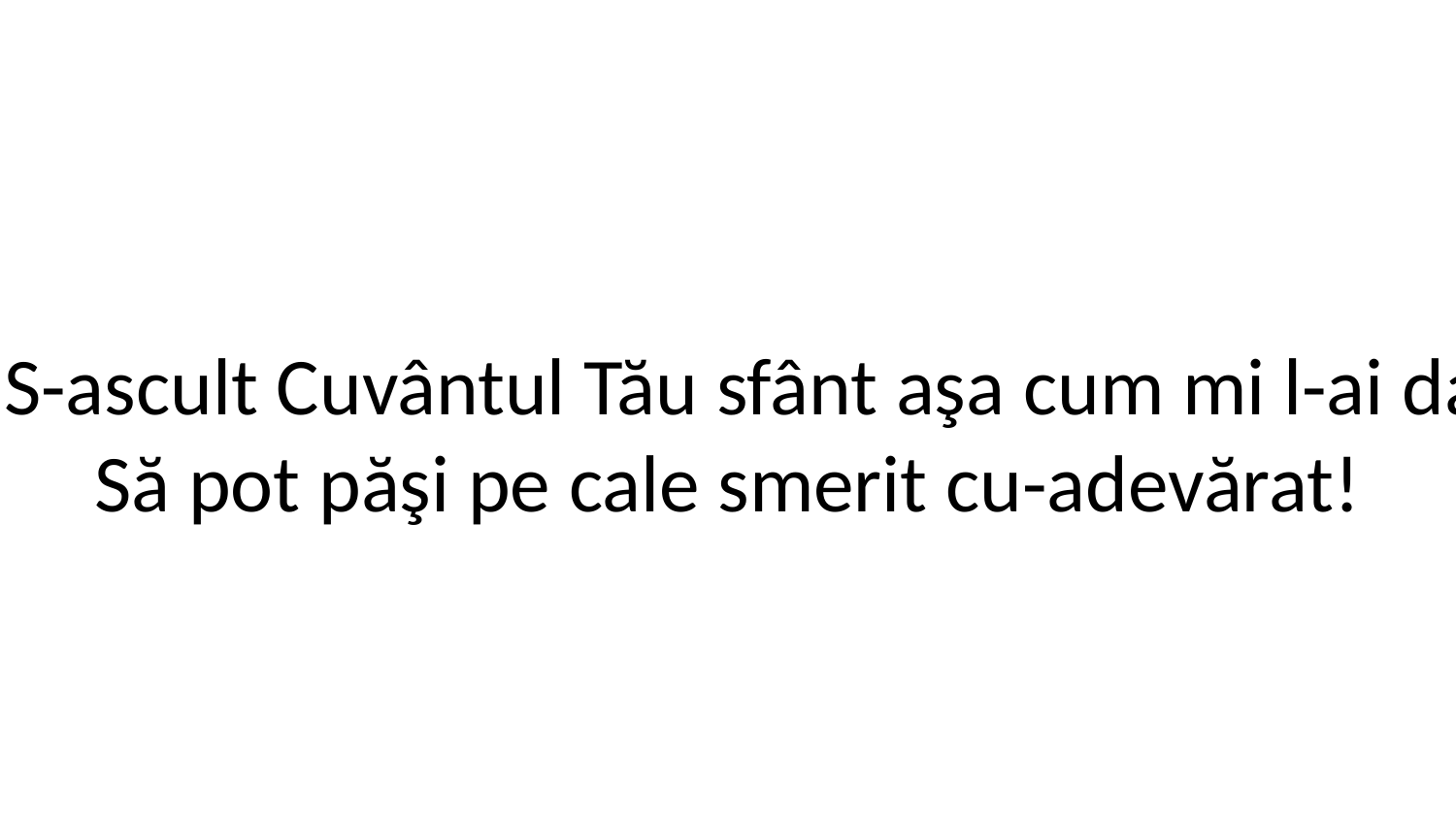

2. S-ascult Cuvântul Tău sfânt aşa cum mi l-ai dat,
Să pot păşi pe cale smerit cu-adevărat!